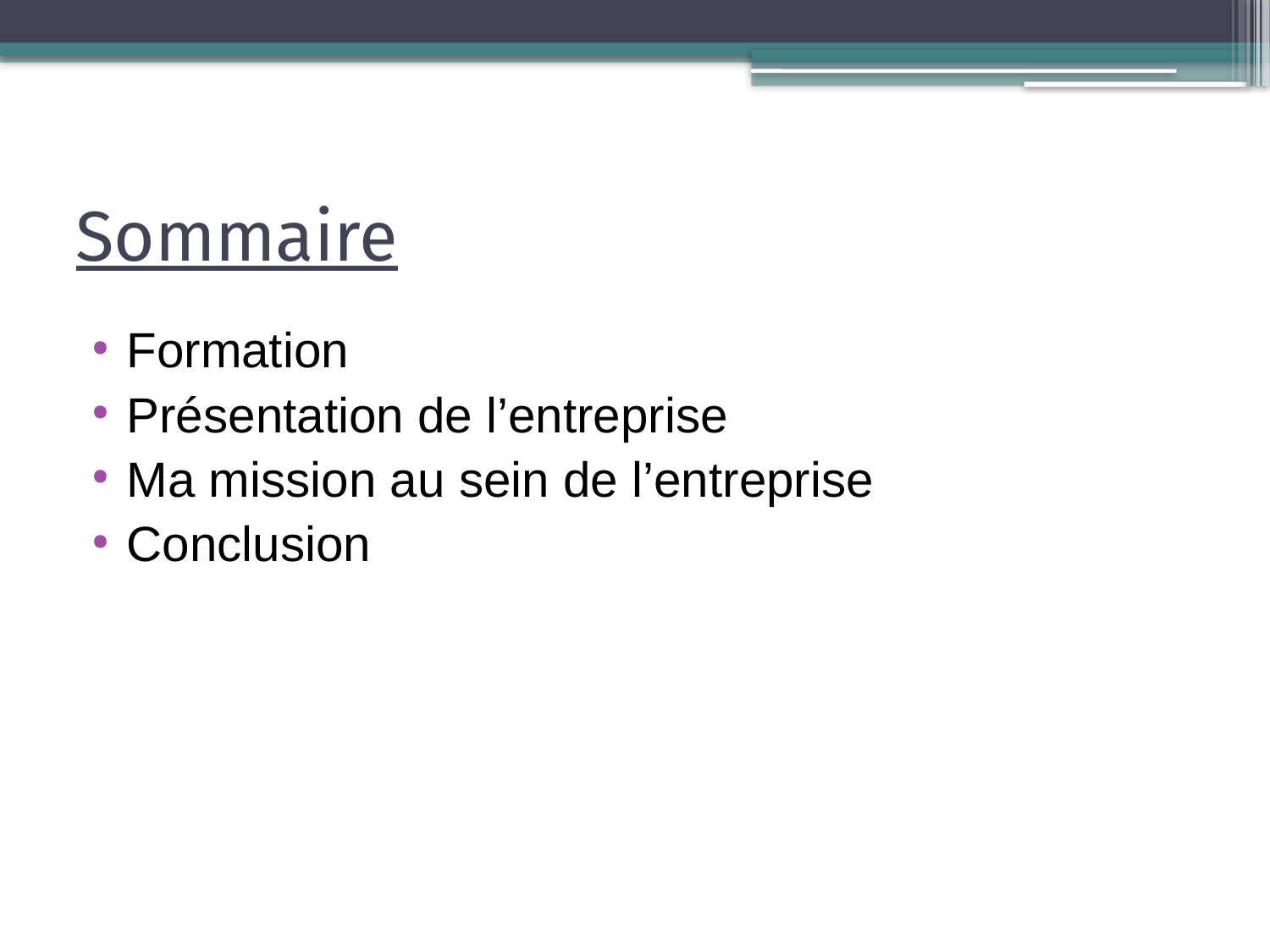

# Sommaire
Formation
Présentation de l’entreprise
Ma mission au sein de l’entreprise
Conclusion